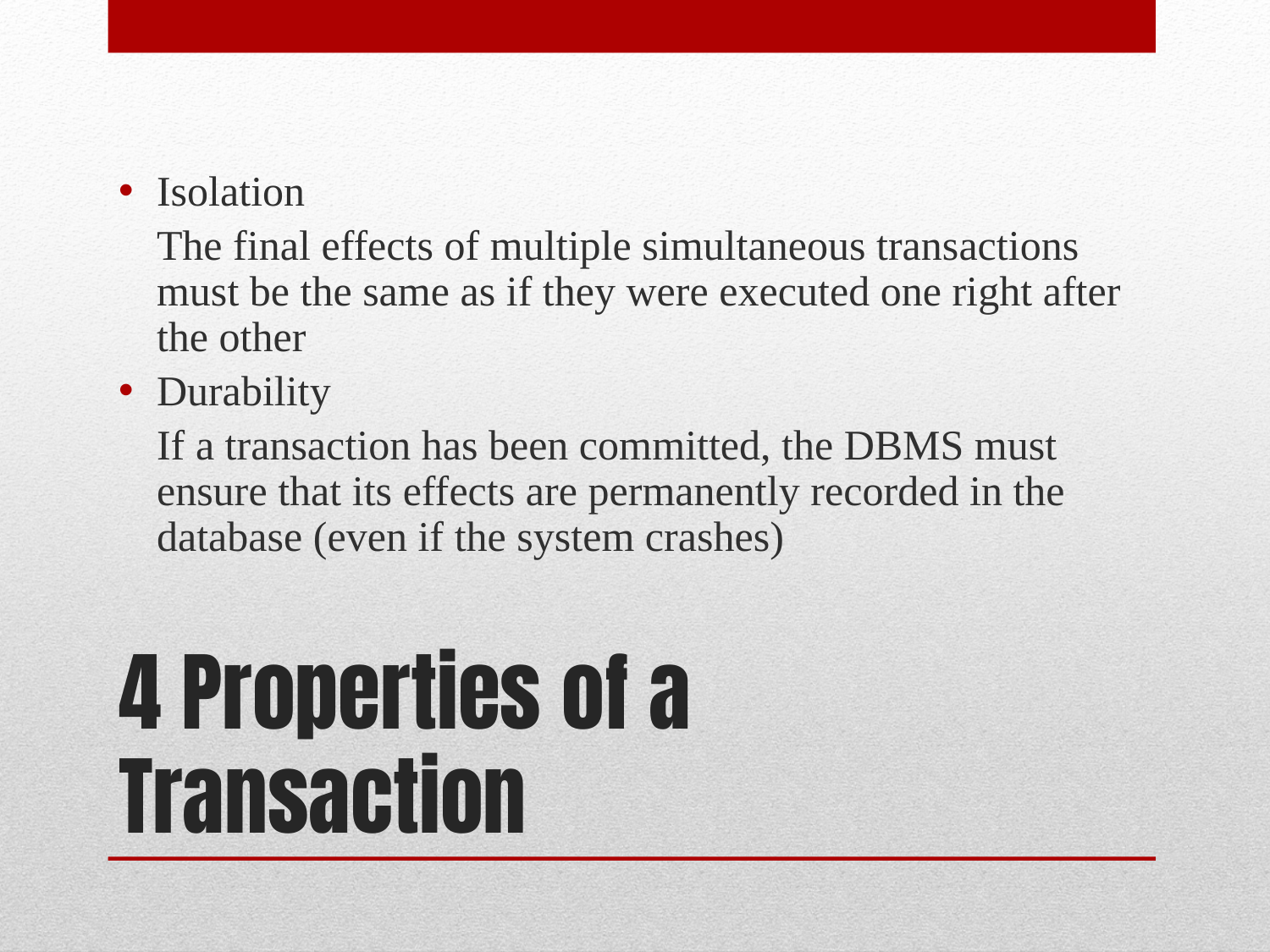

Isolation
	The final effects of multiple simultaneous transactions must be the same as if they were executed one right after the other
Durability
	If a transaction has been committed, the DBMS must ensure that its effects are permanently recorded in the database (even if the system crashes)
# 4 Properties of a Transaction